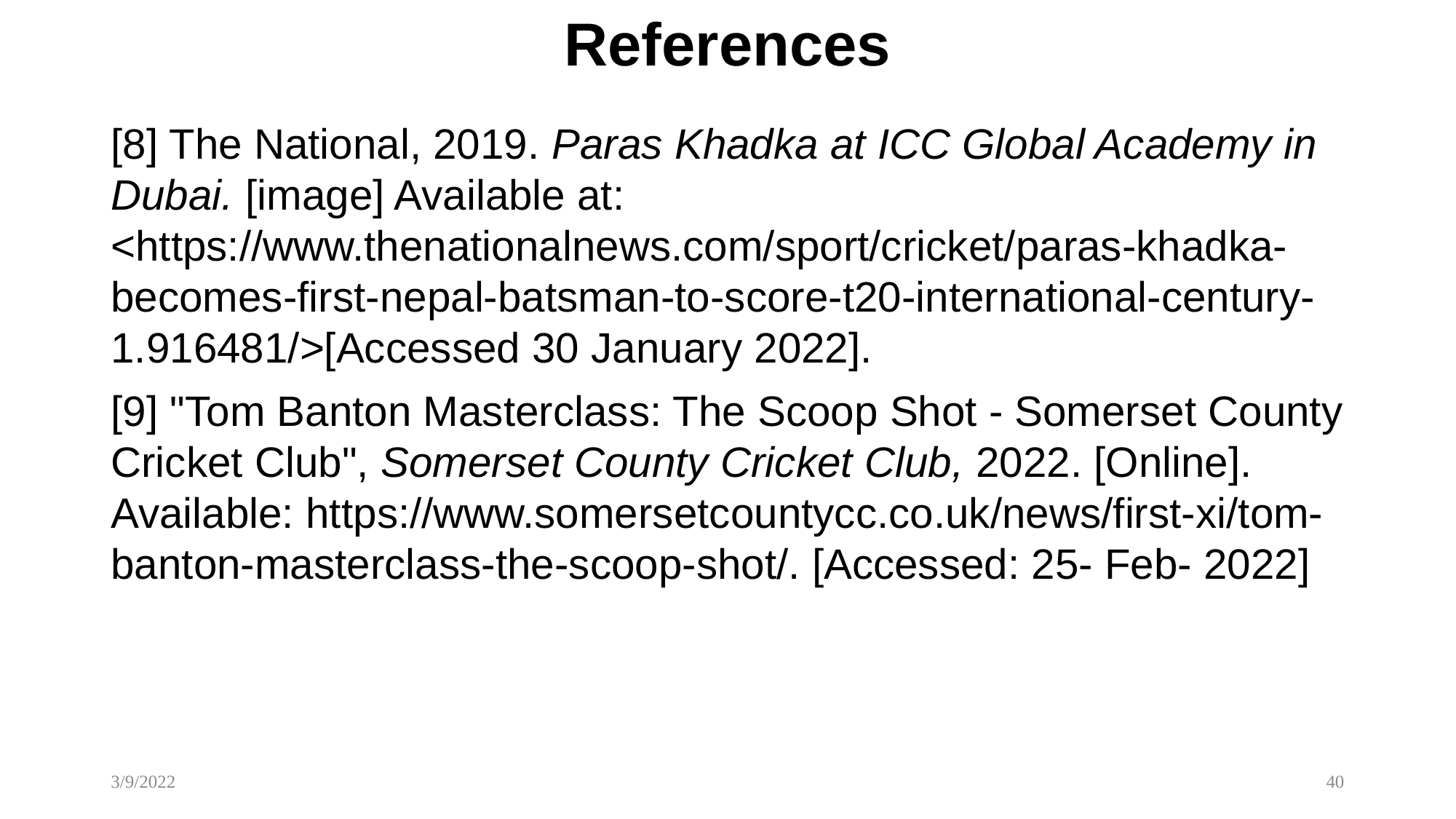

# References
[8] The National, 2019. Paras Khadka at ICC Global Academy in Dubai. [image] Available at: <https://www.thenationalnews.com/sport/cricket/paras-khadka-becomes-first-nepal-batsman-to-score-t20-international-century-1.916481/>[Accessed 30 January 2022].
[9] "Tom Banton Masterclass: The Scoop Shot - Somerset County Cricket Club", Somerset County Cricket Club, 2022. [Online]. Available: https://www.somersetcountycc.co.uk/news/first-xi/tom-banton-masterclass-the-scoop-shot/. [Accessed: 25- Feb- 2022]

3/9/2022
40